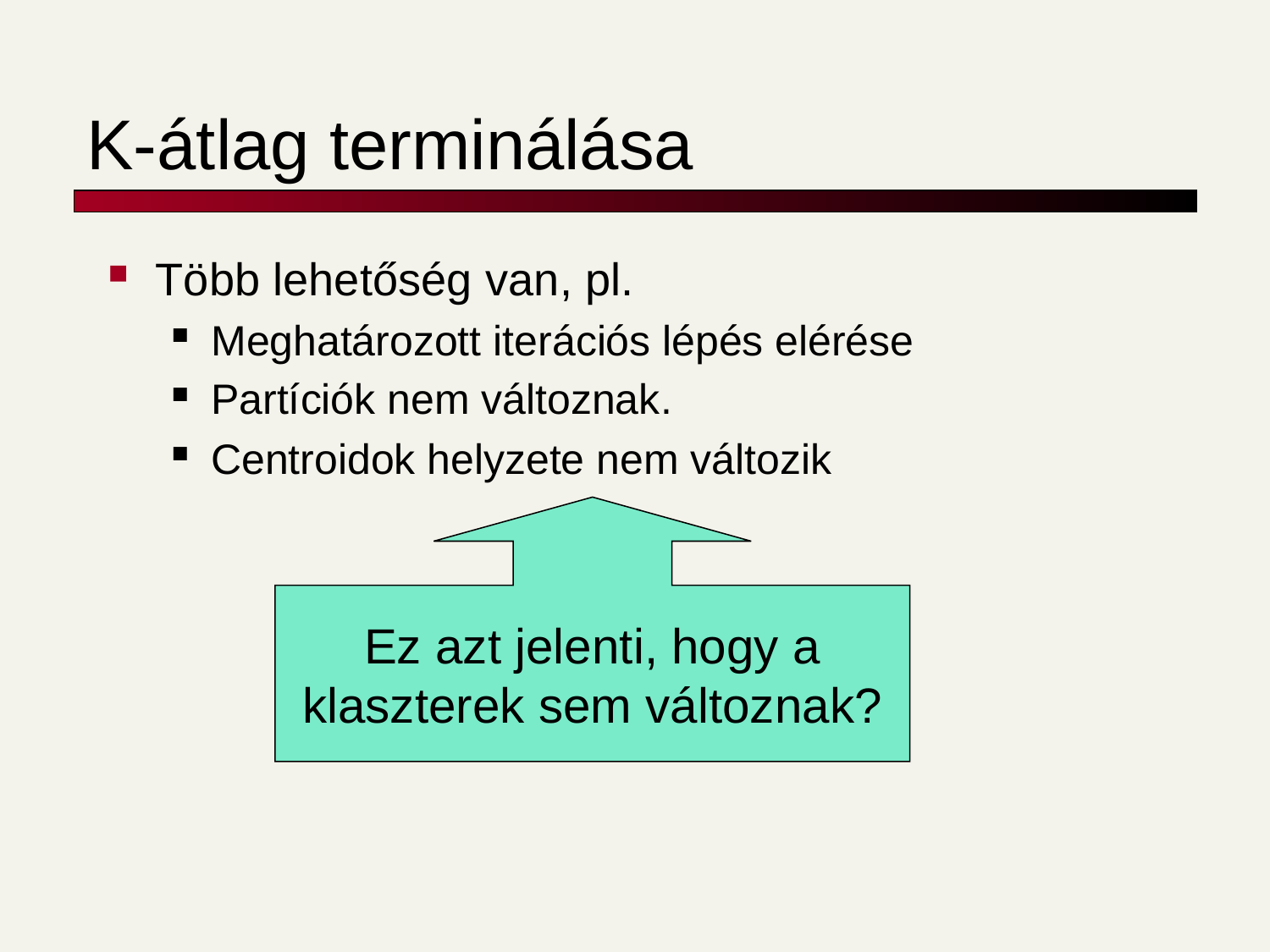

# K-átlag terminálása
Több lehetőség van, pl.
Meghatározott iterációs lépés elérése
Partíciók nem változnak.
Centroidok helyzete nem változik
Ez azt jelenti, hogy a klaszterek sem változnak?